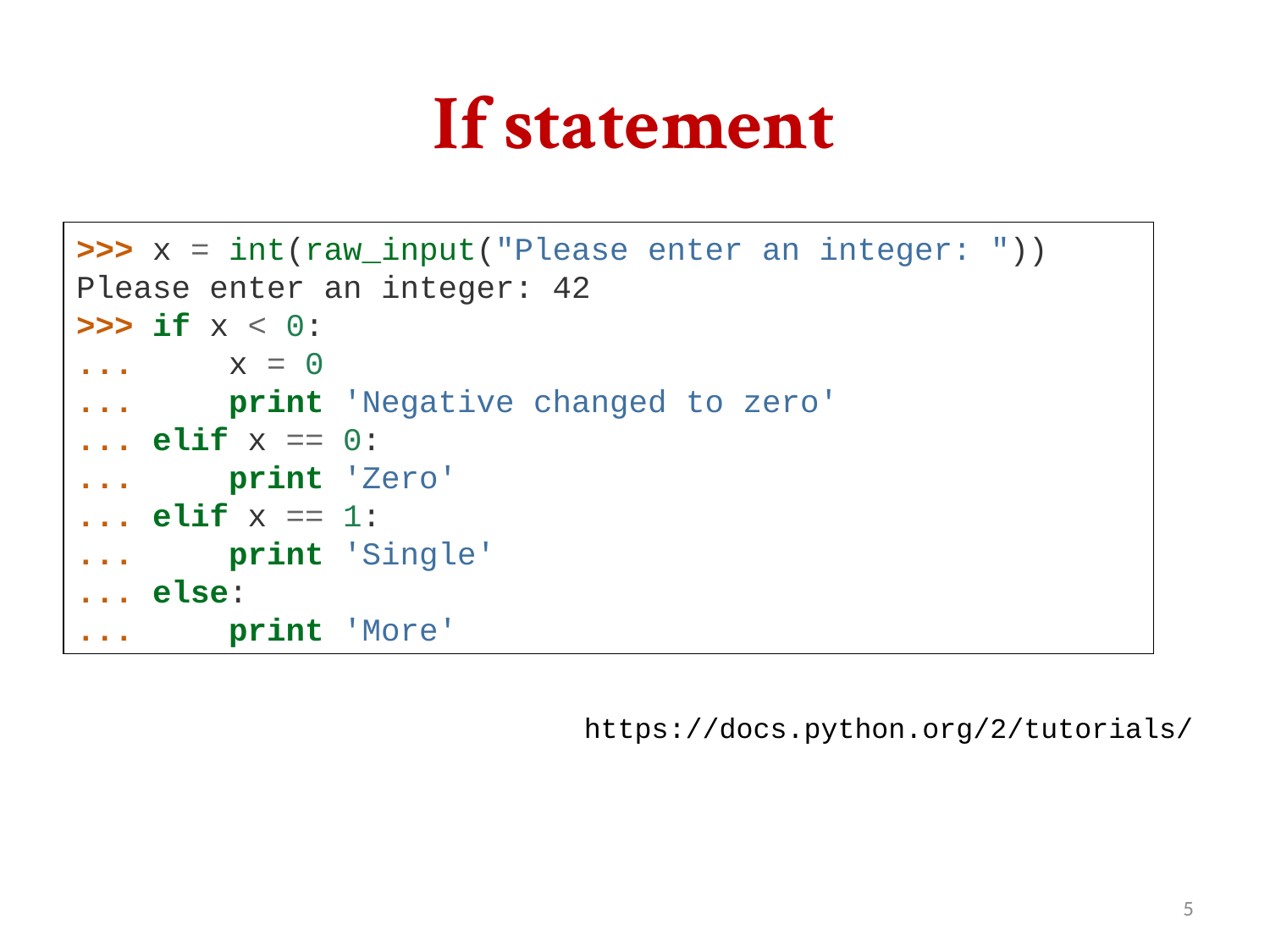

# If statement
>>> x = int(raw_input("Please enter an integer: "))
Please enter an integer: 42
>>> if x < 0:
...     x = 0
...     print 'Negative changed to zero'
... elif x == 0:
...     print 'Zero'
... elif x == 1:
...     print 'Single'
... else:
...     print 'More'
https://docs.python.org/2/tutorials/

5